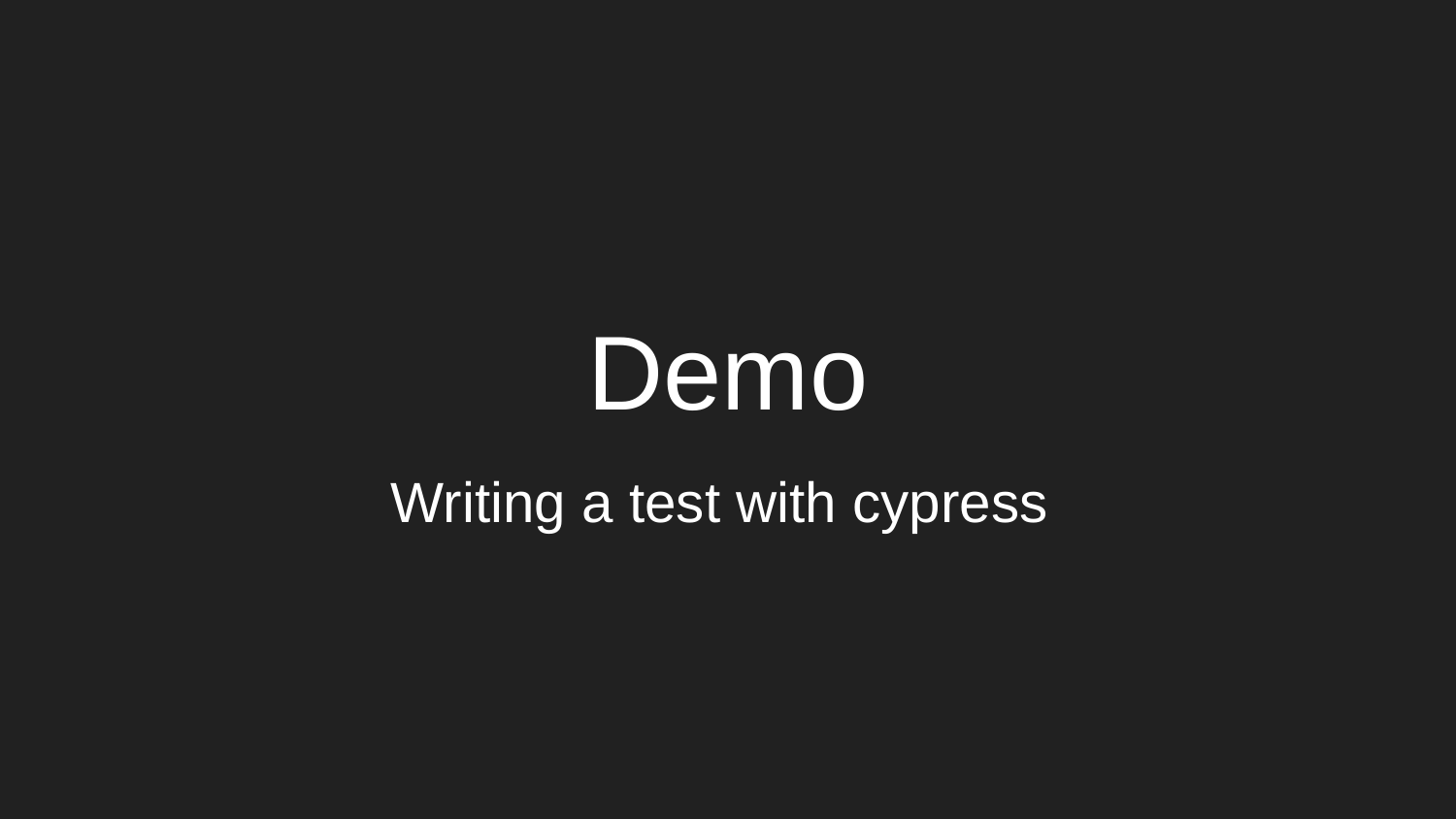

# Demo
Writing a test with cypress